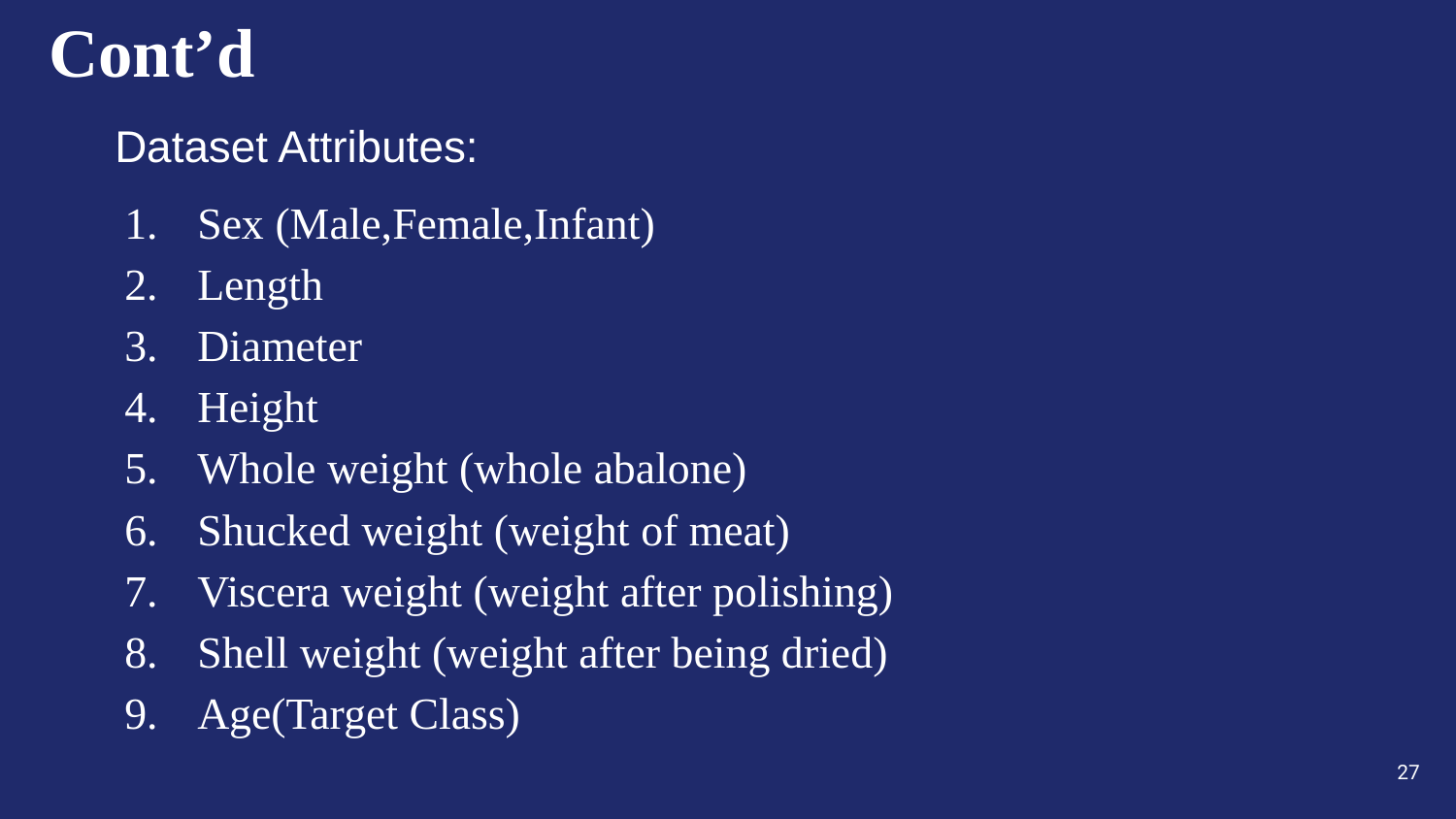

Cont’d
Dataset Attributes:
Sex (Male,Female,Infant)
Length
Diameter
Height
Whole weight (whole abalone)
Shucked weight (weight of meat)
Viscera weight (weight after polishing)
Shell weight (weight after being dried)
Age(Target Class)
27